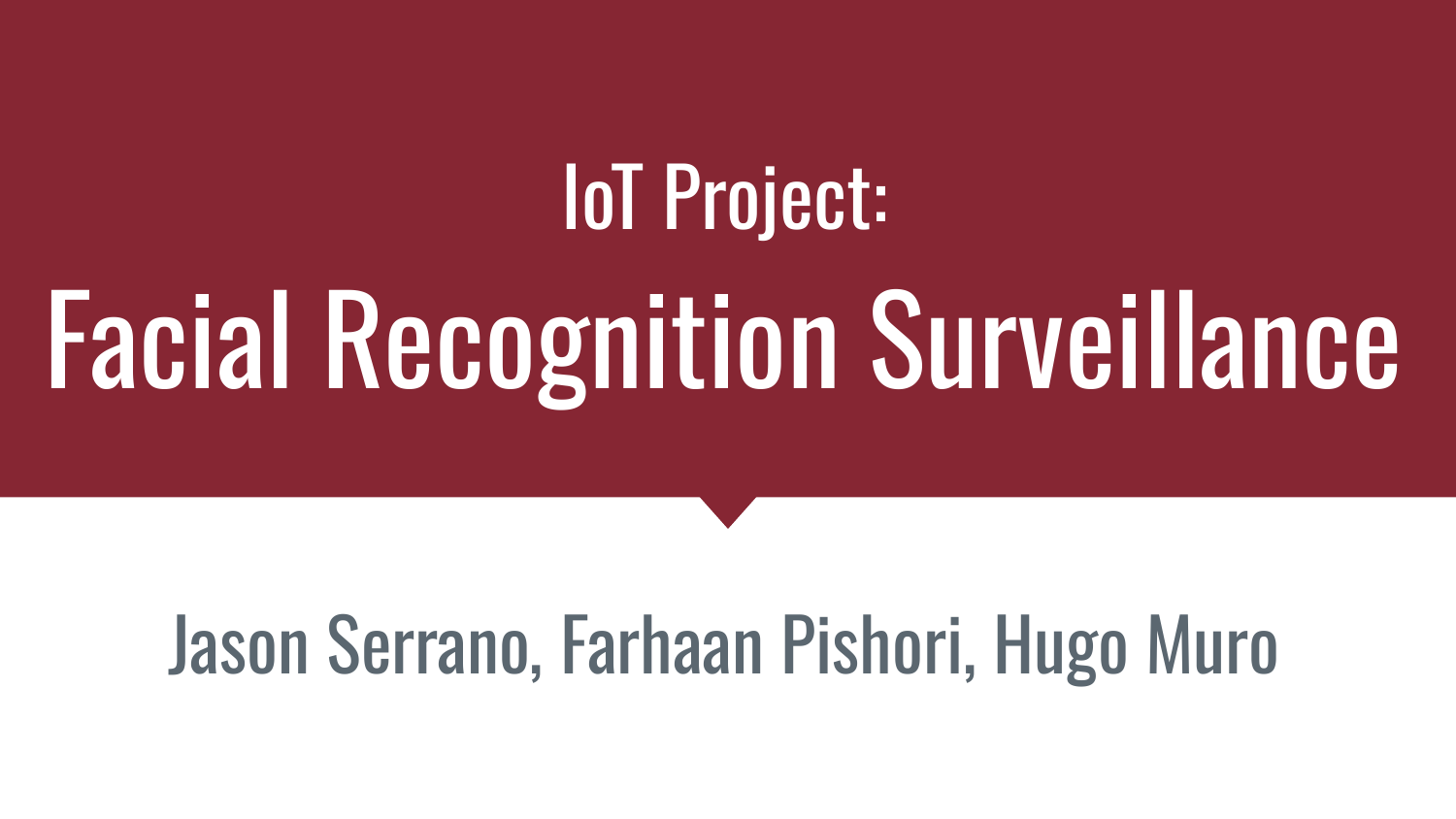

IoT Project:
# Facial Recognition Surveillance
Jason Serrano, Farhaan Pishori, Hugo Muro